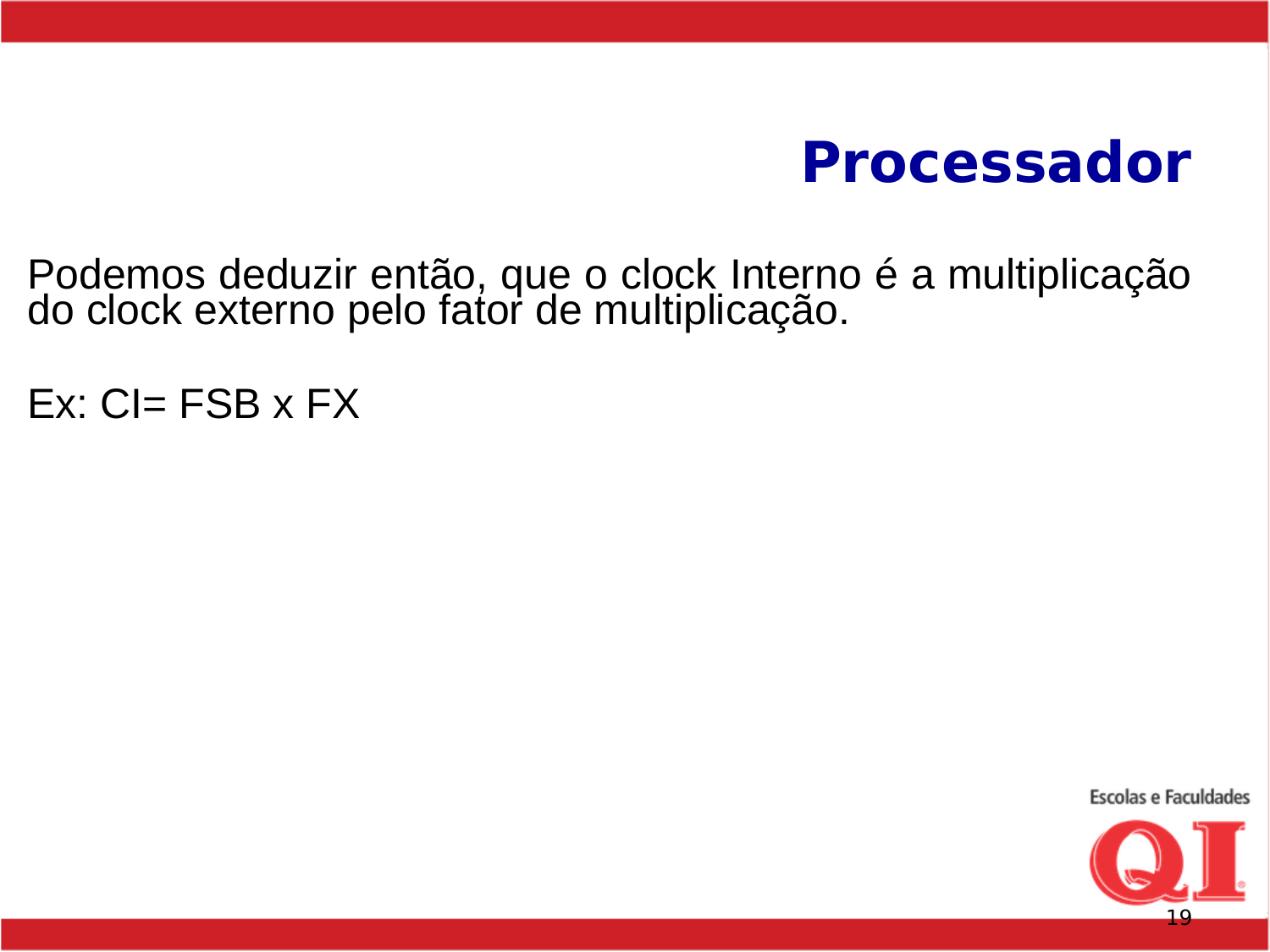

# Processador
Podemos deduzir então, que o clock Interno é a multiplicação do clock externo pelo fator de multiplicação.

Ex: CI= FSB x FX
19